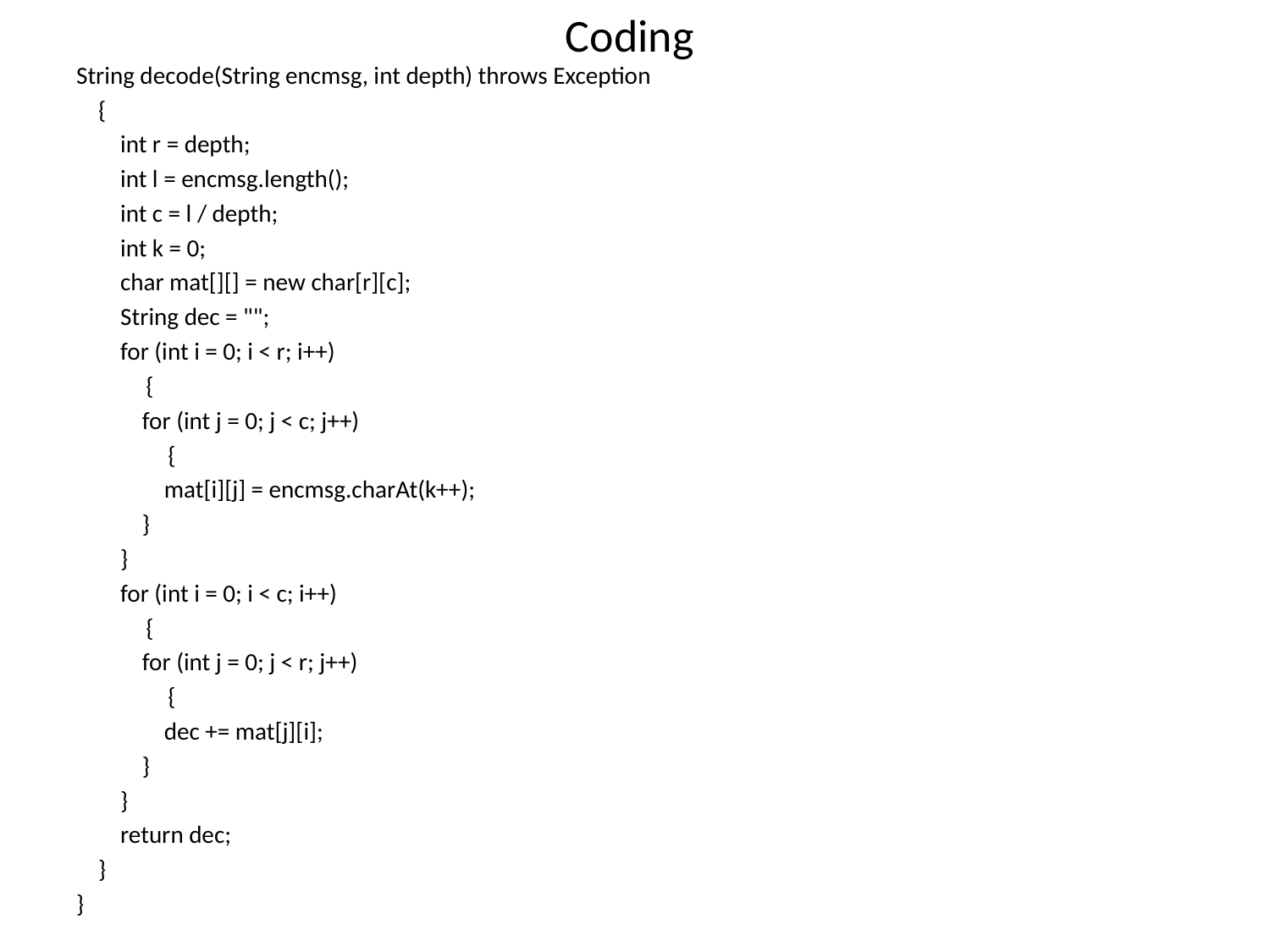

# Coding
String decode(String encmsg, int depth) throws Exception
    {
        int r = depth;
        int l = encmsg.length();
        int c = l / depth;
        int k = 0;
        char mat[][] = new char[r][c];
        String dec = "";
        for (int i = 0; i < r; i++)
	    {
            for (int j = 0; j < c; j++)
	        {
                mat[i][j] = encmsg.charAt(k++);
            }
        }
        for (int i = 0; i < c; i++)
	    {
            for (int j = 0; j < r; j++)
	        {
                dec += mat[j][i];
            }
        }
        return dec;
    }
}